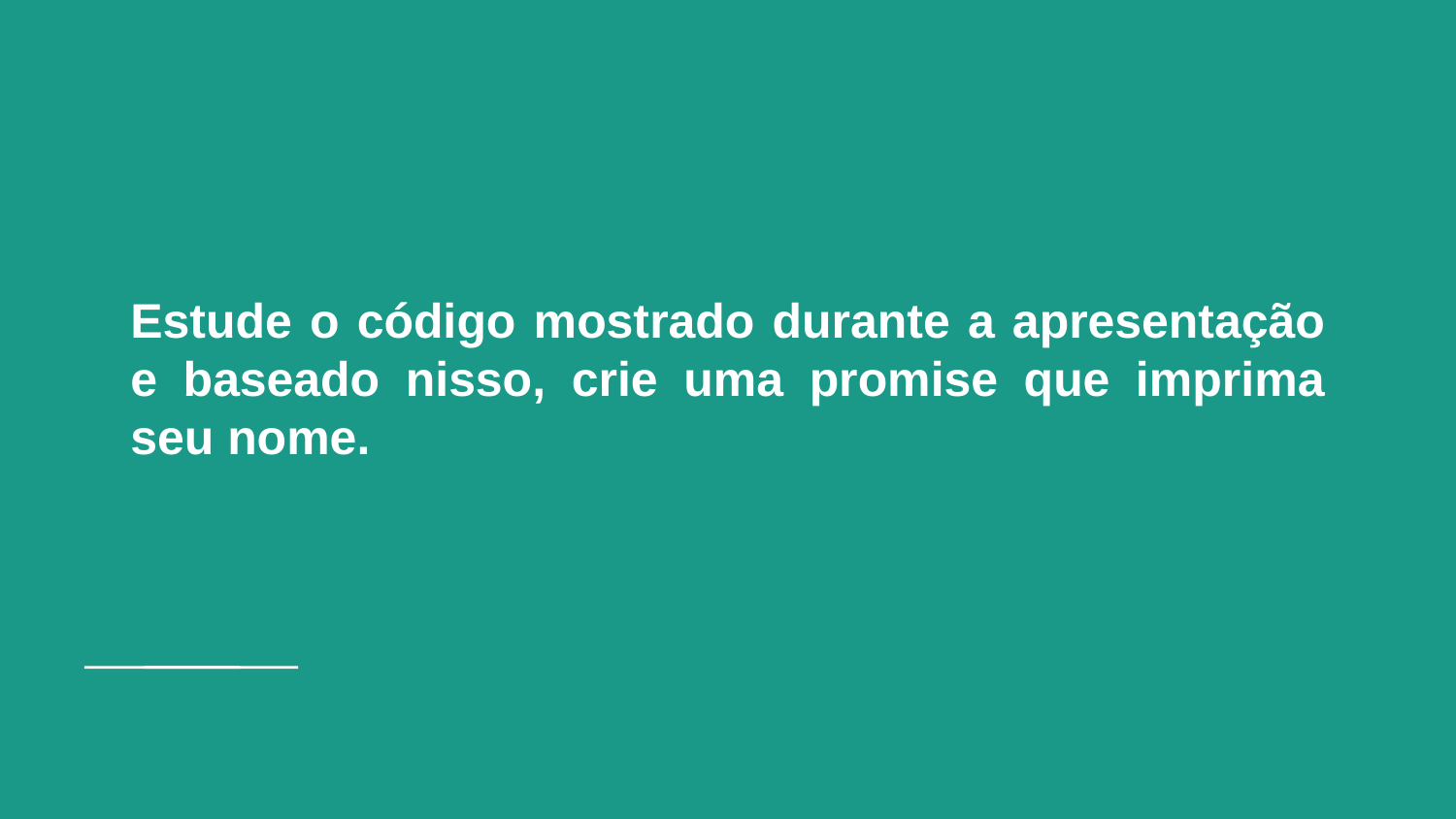

# Estude o código mostrado durante a apresentação e baseado nisso, crie uma promise que imprima seu nome.